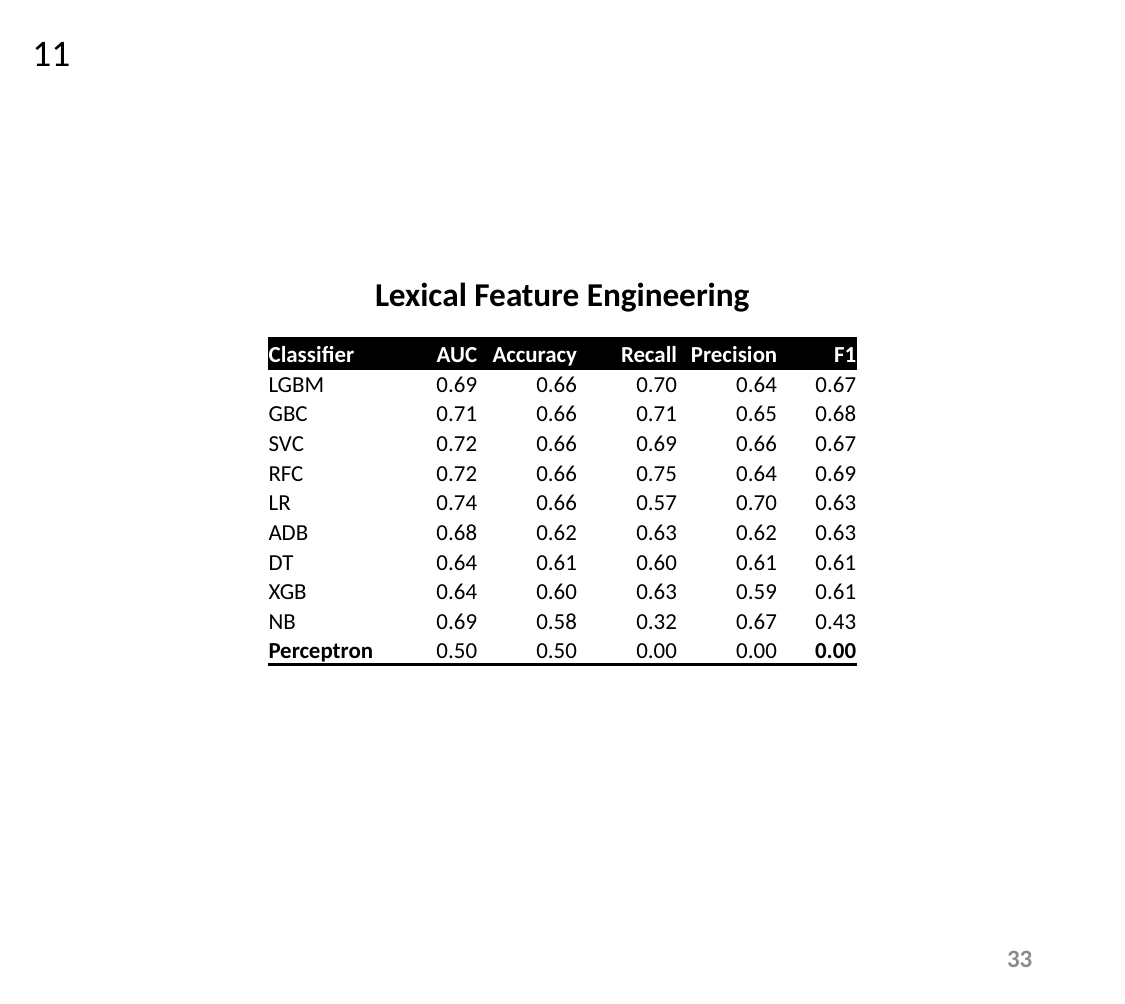

11
Lexical Feature Engineering
| Classifier | AUC | Accuracy | Recall | Precision | F1 |
| --- | --- | --- | --- | --- | --- |
| LGBM | 0.69 | 0.66 | 0.70 | 0.64 | 0.67 |
| GBC | 0.71 | 0.66 | 0.71 | 0.65 | 0.68 |
| SVC | 0.72 | 0.66 | 0.69 | 0.66 | 0.67 |
| RFC | 0.72 | 0.66 | 0.75 | 0.64 | 0.69 |
| LR | 0.74 | 0.66 | 0.57 | 0.70 | 0.63 |
| ADB | 0.68 | 0.62 | 0.63 | 0.62 | 0.63 |
| DT | 0.64 | 0.61 | 0.60 | 0.61 | 0.61 |
| XGB | 0.64 | 0.60 | 0.63 | 0.59 | 0.61 |
| NB | 0.69 | 0.58 | 0.32 | 0.67 | 0.43 |
| Perceptron | 0.50 | 0.50 | 0.00 | 0.00 | 0.00 |
33